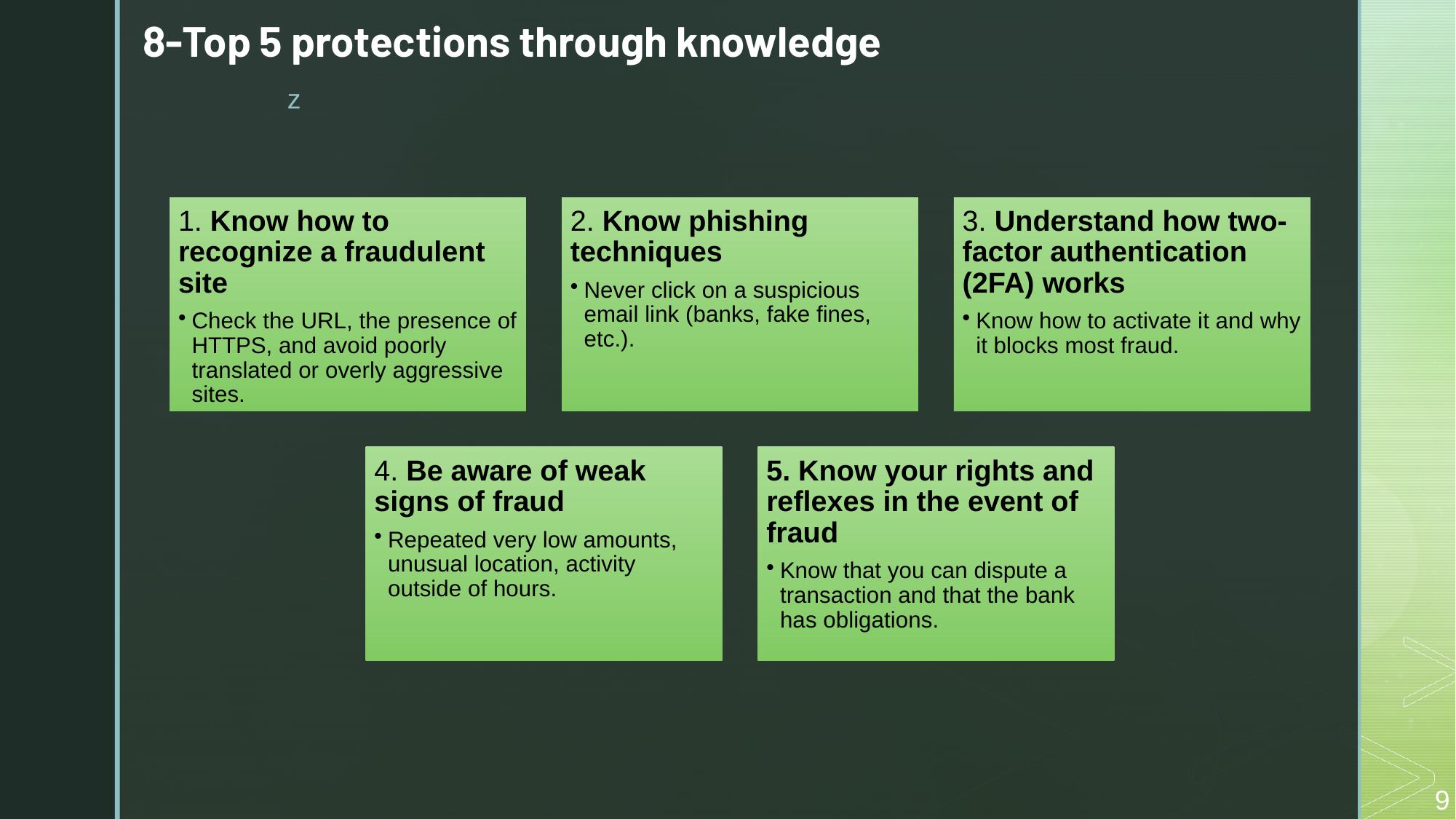

# 8-Top 5 protections through knowledge
1. Know how to recognize a fraudulent site
Check the URL, the presence of HTTPS, and avoid poorly translated or overly aggressive sites.
2. Know phishing techniques
Never click on a suspicious email link (banks, fake fines, etc.).
3. Understand how two-factor authentication (2FA) works
Know how to activate it and why it blocks most fraud.
4. Be aware of weak signs of fraud
Repeated very low amounts, unusual location, activity outside of hours.
5. Know your rights and reflexes in the event of fraud
Know that you can dispute a transaction and that the bank has obligations.

9